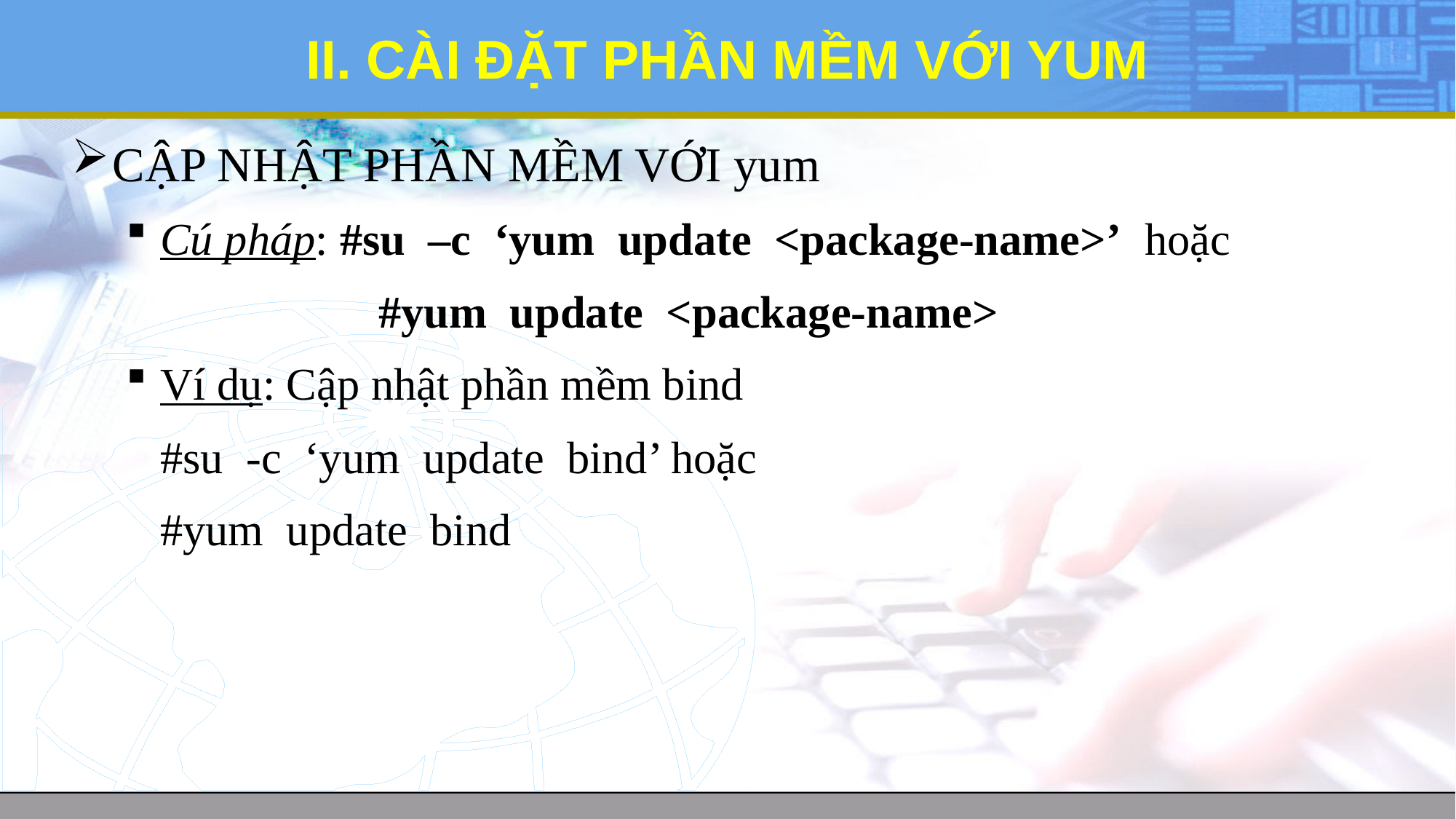

# II. CÀI ĐẶT PHẦN MỀM VỚI YUM
CẬP NHẬT PHẦN MỀM VỚI yum
Cú pháp: #su  –c  ‘yum  update  <package-name>’  hoặc
			#yum  update  <package-name>
Ví dụ: Cập nhật phần mềm bind
	#su  -c  ‘yum  update  bind’ hoặc
	#yum  update  bind